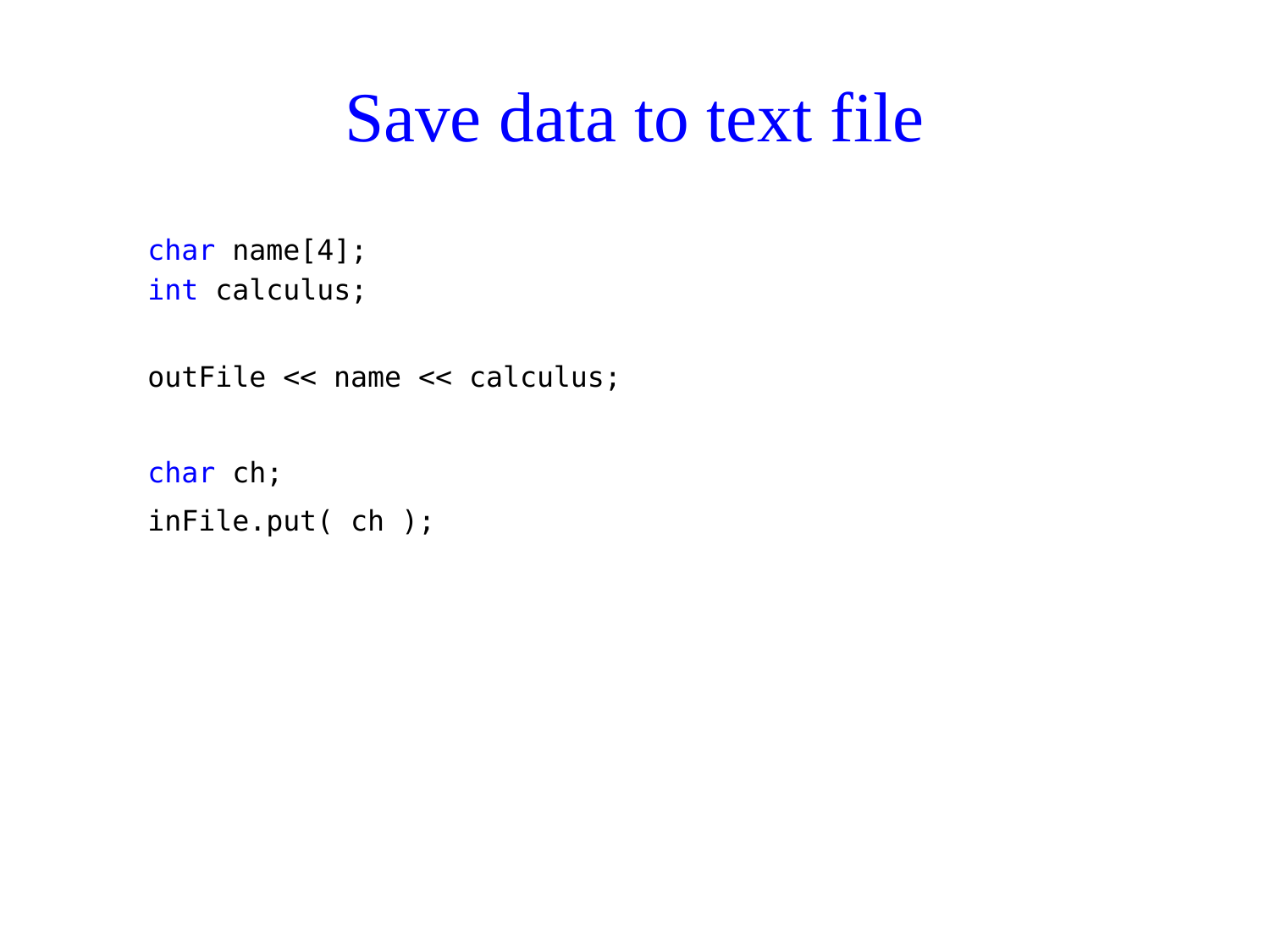

# Save data to text file
char name[4];
int calculus;

outFile << name << calculus;

char ch;
inFile.put( ch );